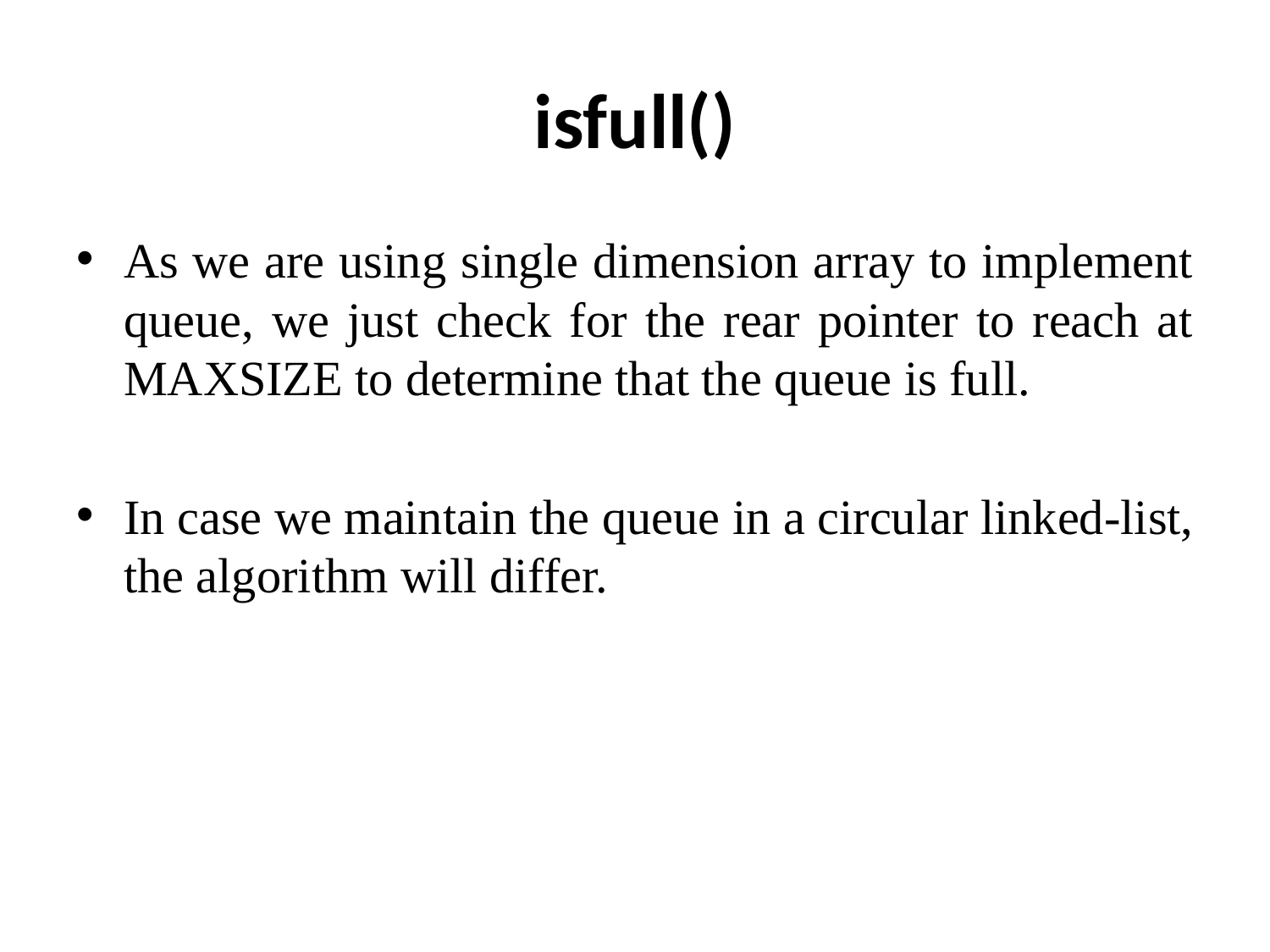

# isfull()
As we are using single dimension array to implement queue, we just check for the rear pointer to reach at MAXSIZE to determine that the queue is full.

In case we maintain the queue in a circular linked-list, the algorithm will differ.